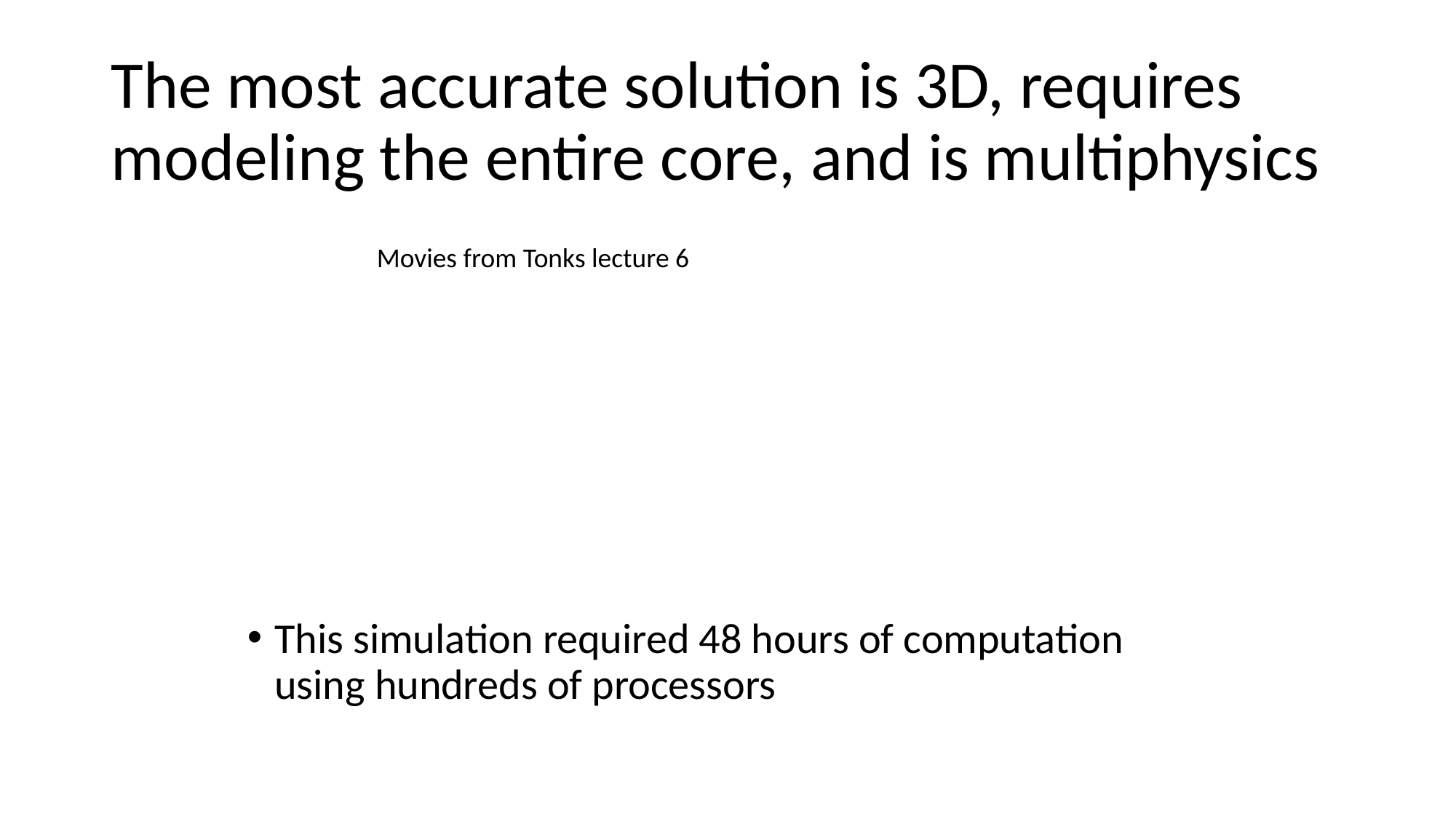

# The most accurate solution is 3D, requires modeling the entire core, and is multiphysics
Movies from Tonks lecture 6
This simulation required 48 hours of computation using hundreds of processors